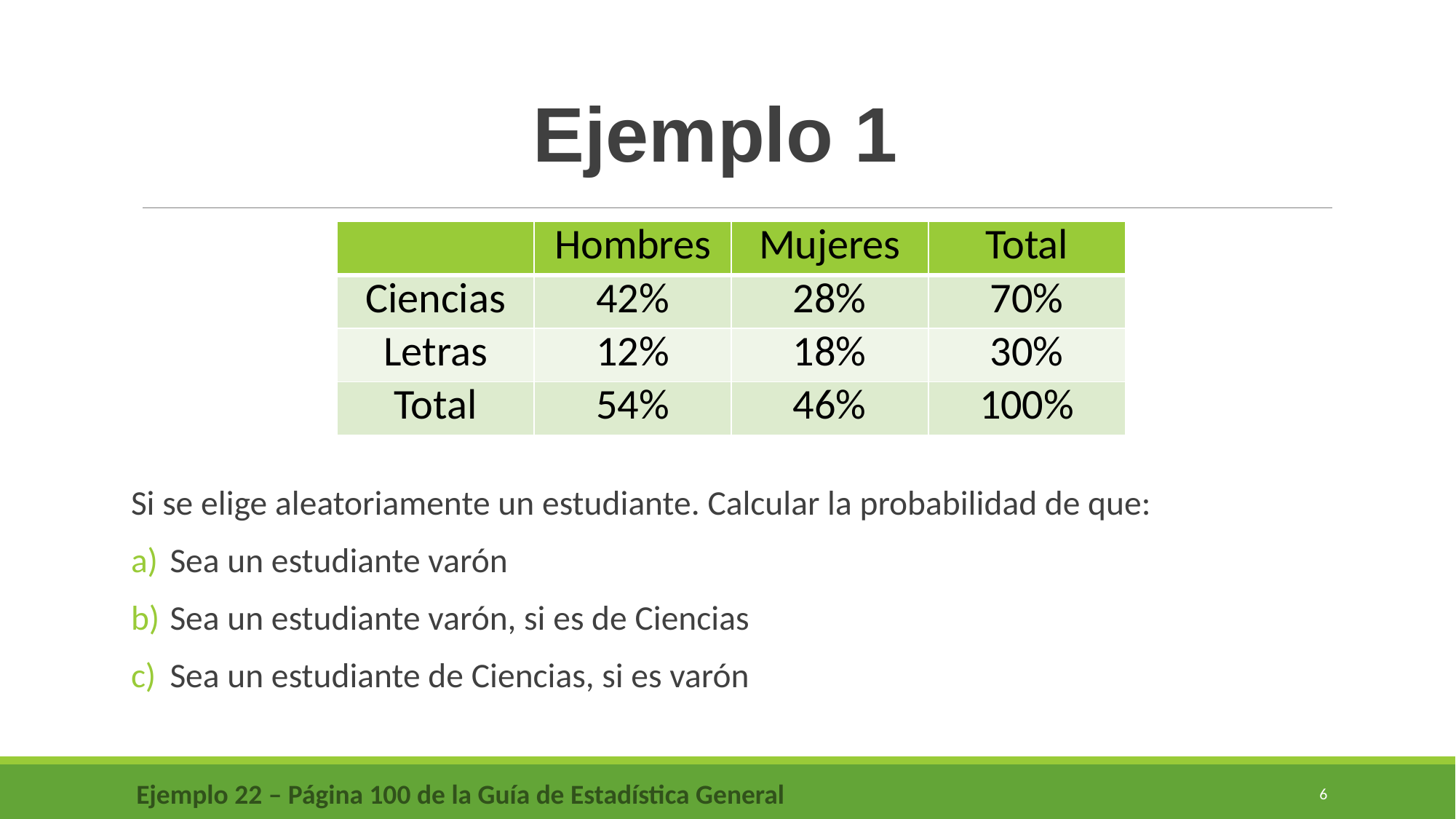

#
Ejemplo 1

Si se elige aleatoriamente un estudiante. Calcular la probabilidad de que:
Sea un estudiante varón
Sea un estudiante varón, si es de Ciencias
Sea un estudiante de Ciencias, si es varón
|  | Hombres | Mujeres | Total |
| --- | --- | --- | --- |
| Ciencias | 42% | 28% | 70% |
| Letras | 12% | 18% | 30% |
| Total | 54% | 46% | 100% |
Ejemplo 22 – Página 100 de la Guía de Estadística General
6